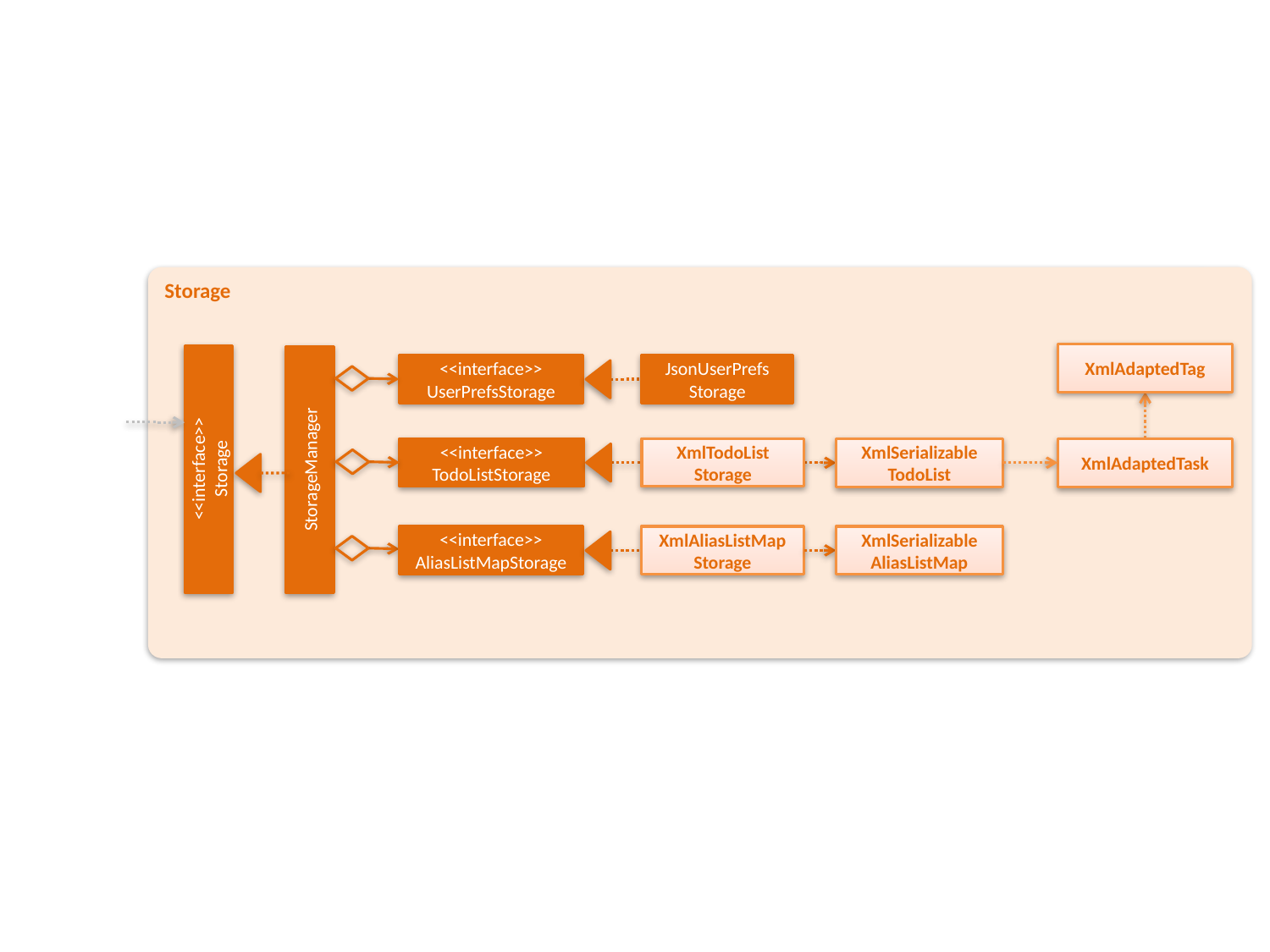

Storage
XmlAdaptedTag
<<interface>>
UserPrefsStorage
JsonUserPrefs
Storage

<<interface>>
TodoListStorage
XmlTodoList
Storage
XmlAdaptedTask
XmlSerializable
TodoList
<<interface>>
Storage
StorageManager

<<interface>>
AliasListMapStorage
XmlAliasListMap
Storage
XmlSerializable
AliasListMap